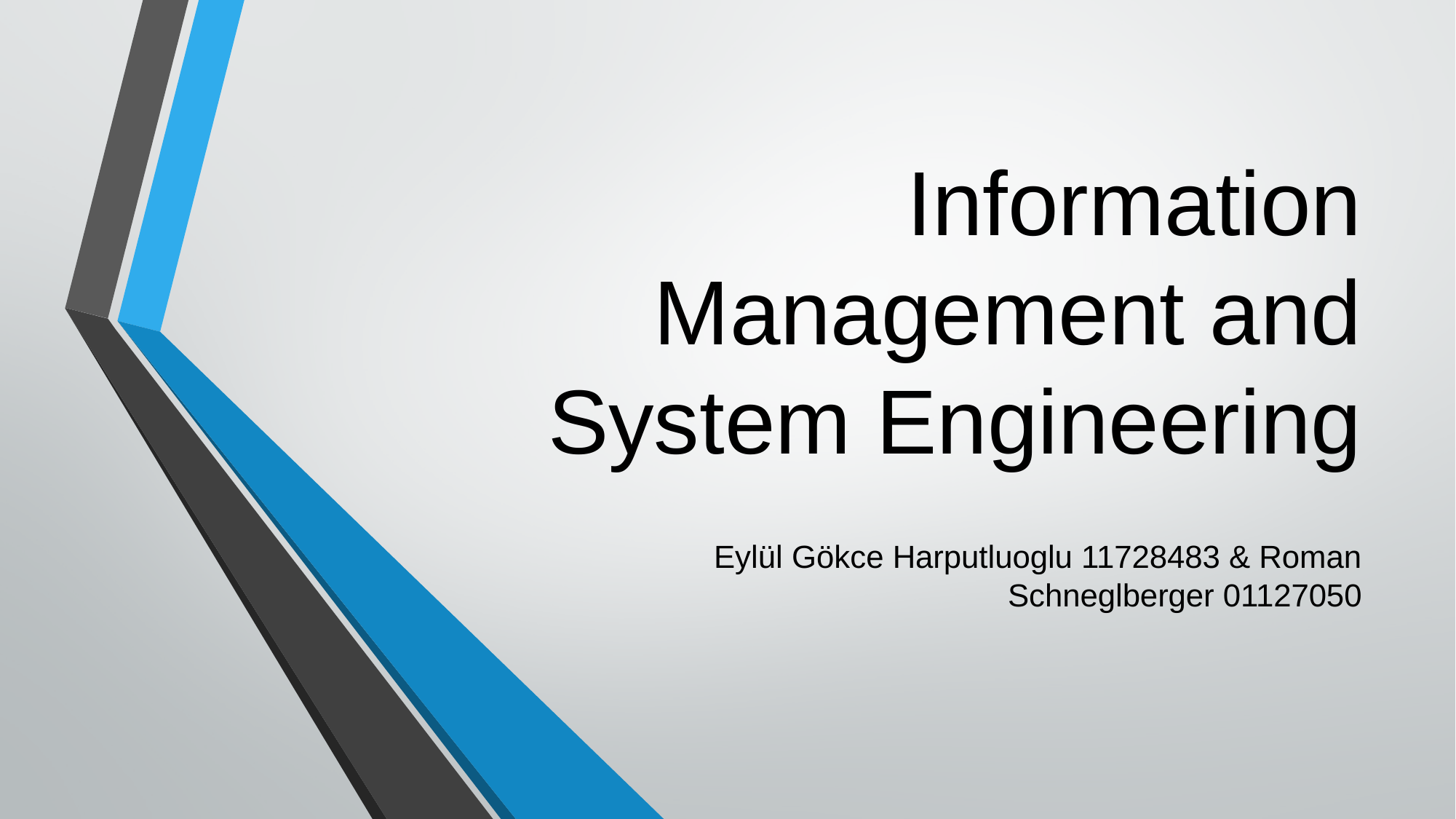

# Information Management and System Engineering

Eylül Gökce Harputluoglu 11728483 & Roman Schneglberger 01127050